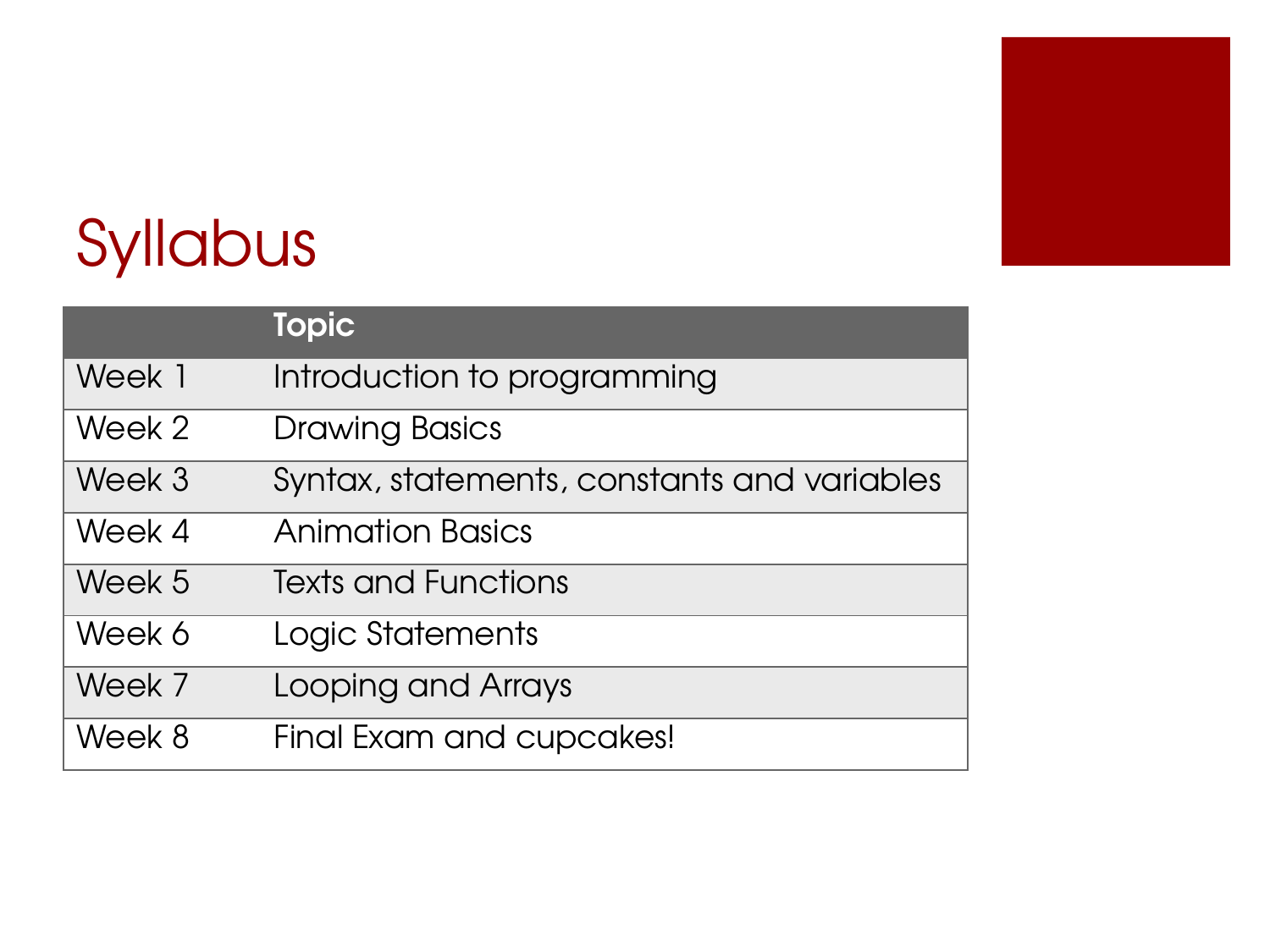

# Syllabus
|  | Topic |
| --- | --- |
| Week 1 | Introduction to programming |
| Week 2 | Drawing Basics |
| Week 3 | Syntax, statements, constants and variables |
| Week 4 | Animation Basics |
| Week 5 | Texts and Functions |
| Week 6 | Logic Statements |
| Week 7 | Looping and Arrays |
| Week 8 | Final Exam and cupcakes! |